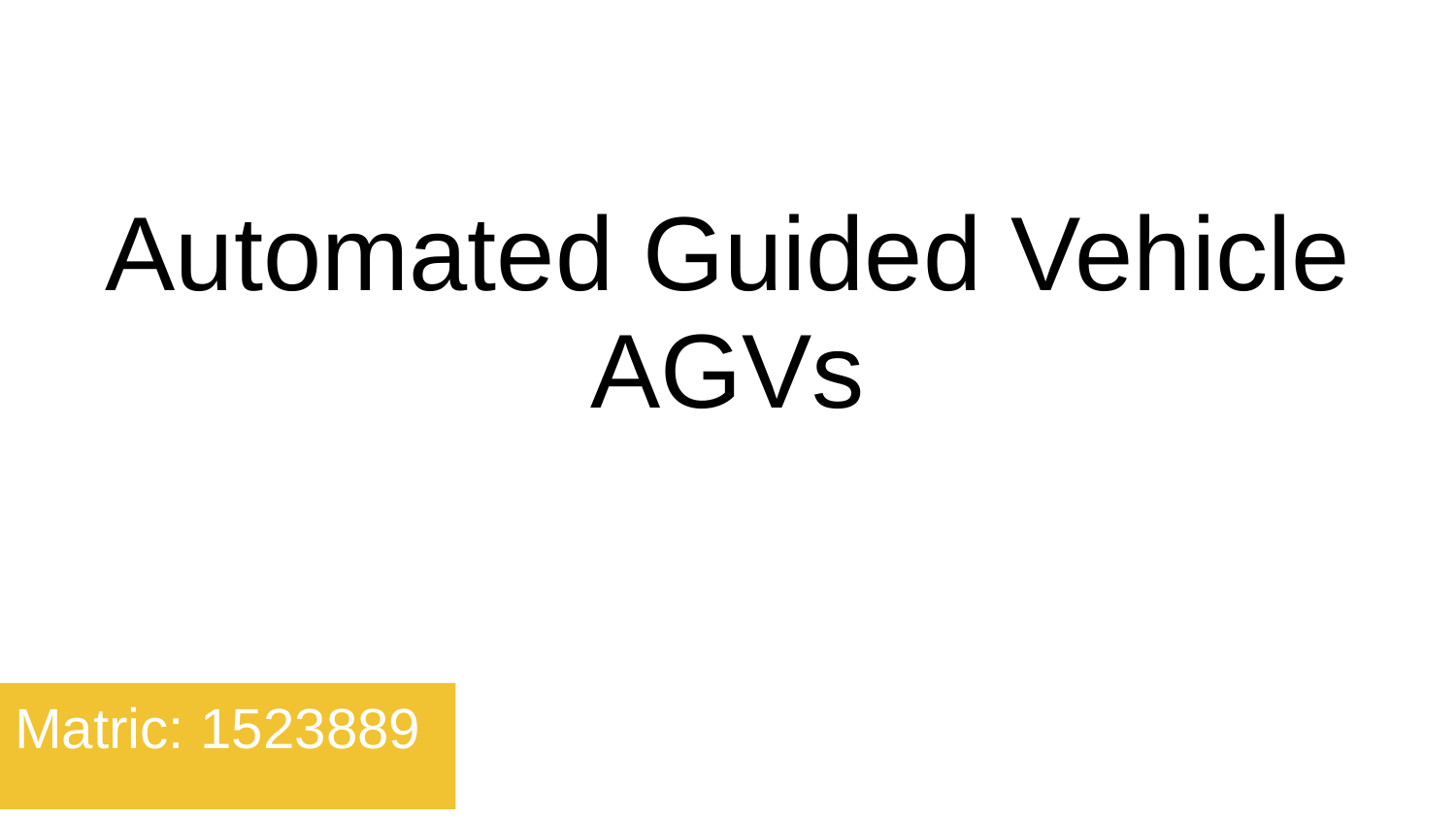

# Automated Guided Vehicle
AGVs
Matric: 1523889